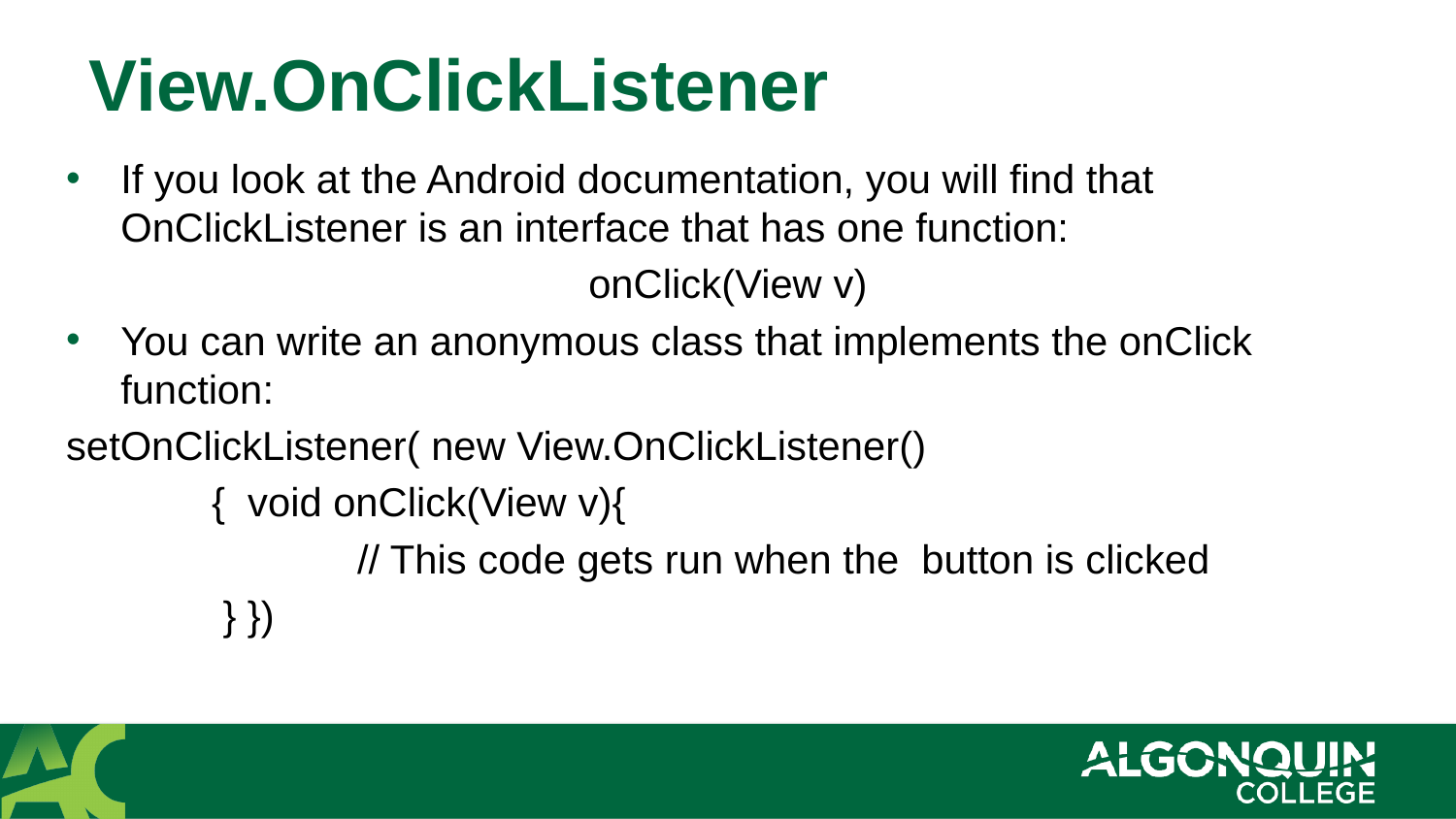

# View.OnClickListener
If you look at the Android documentation, you will find that OnClickListener is an interface that has one function:
onClick(View v)
You can write an anonymous class that implements the onClick function:
setOnClickListener( new View.OnClickListener()
	{  void onClick(View v){
		// This code gets run when the  button is clicked
	 } })